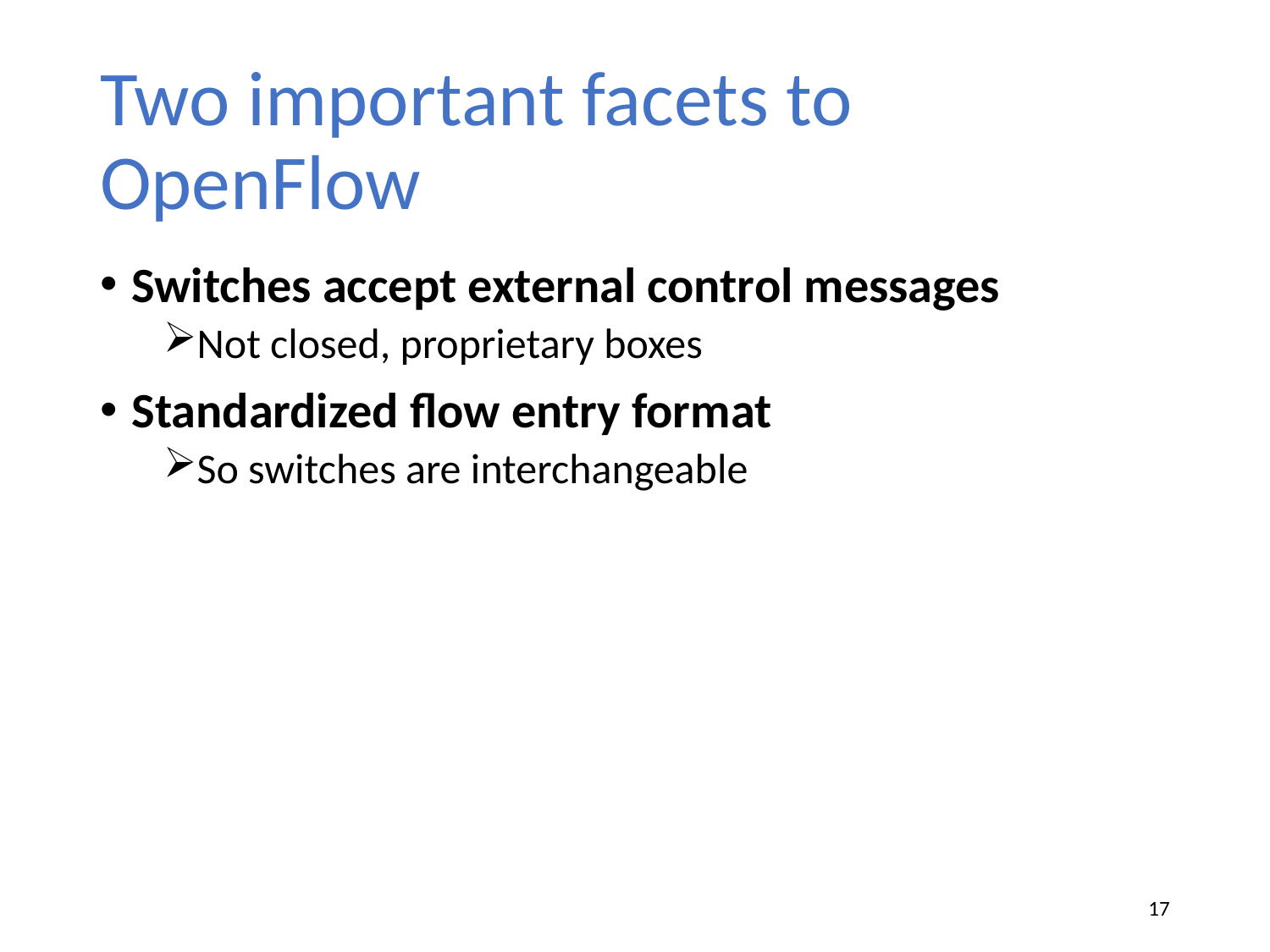

# Two important facets to OpenFlow
Switches accept external control messages
Not closed, proprietary boxes
Standardized flow entry format
So switches are interchangeable
17